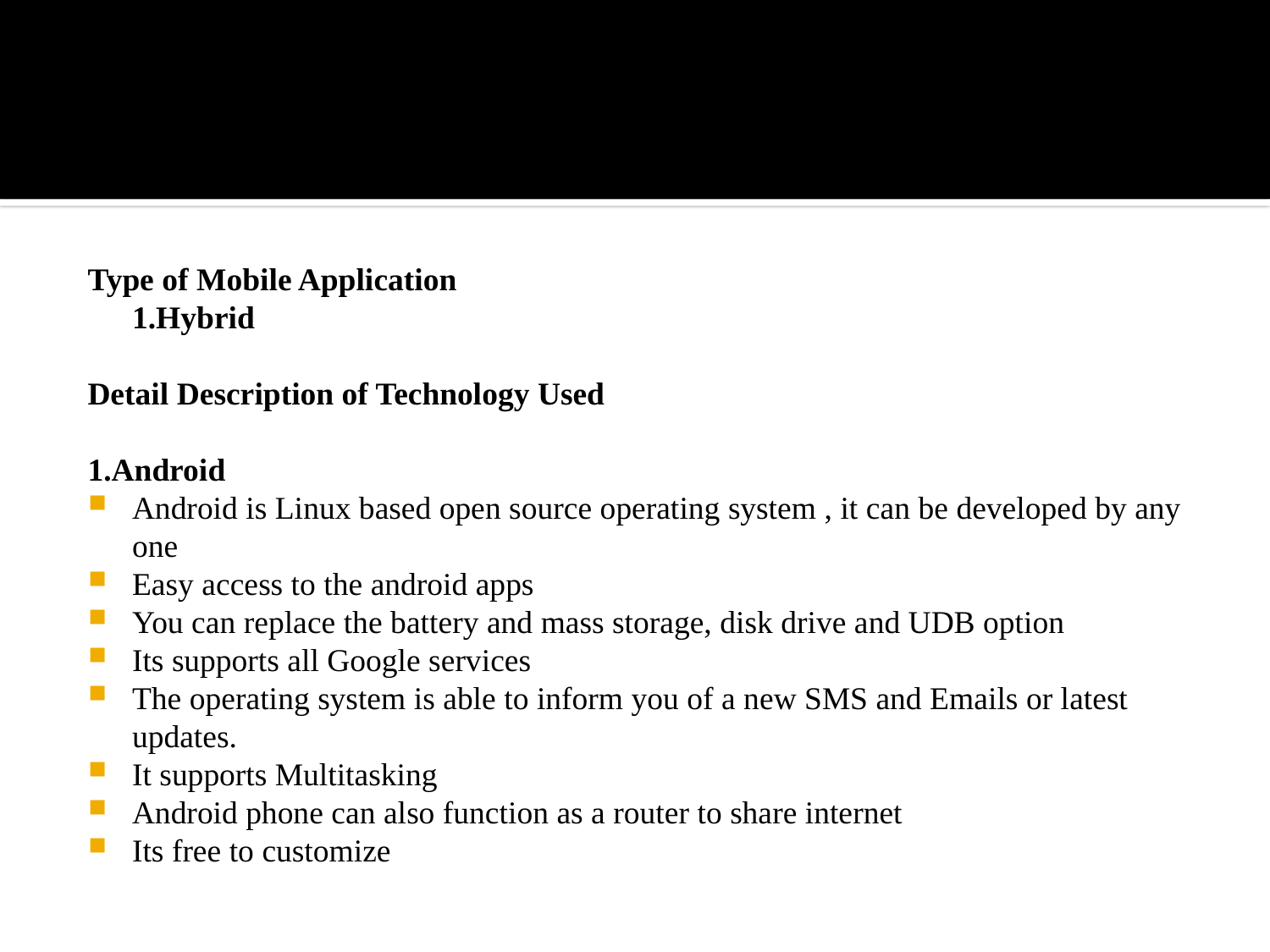

Type of Mobile Application
	1.Hybrid

Detail Description of Technology Used

1.Android
Android is Linux based open source operating system , it can be developed by any one
Easy access to the android apps
You can replace the battery and mass storage, disk drive and UDB option
Its supports all Google services
The operating system is able to inform you of a new SMS and Emails or latest updates.
It supports Multitasking
Android phone can also function as a router to share internet
Its free to customize